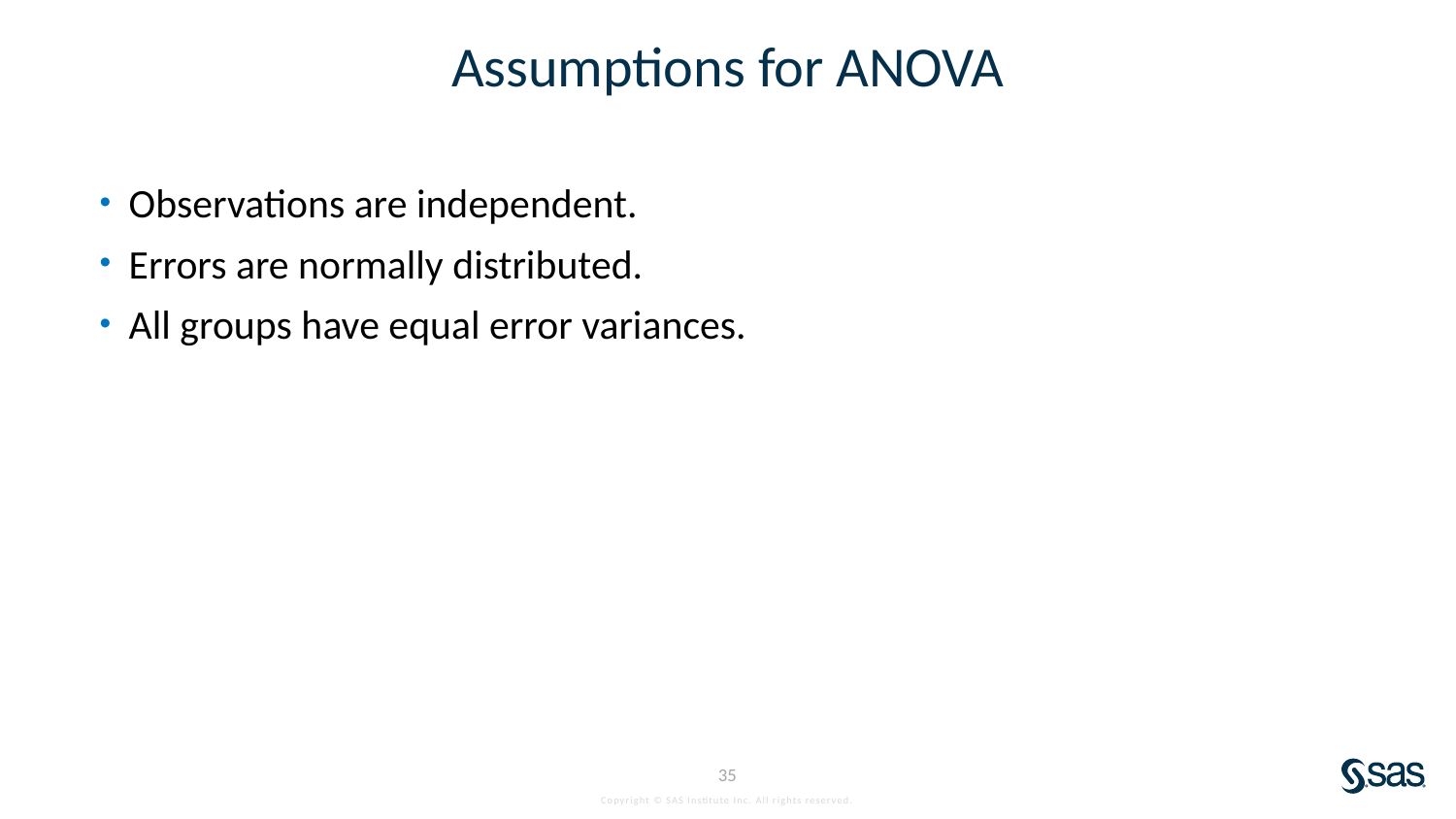

# Assumptions for ANOVA
Observations are independent.
Errors are normally distributed.
All groups have equal error variances.